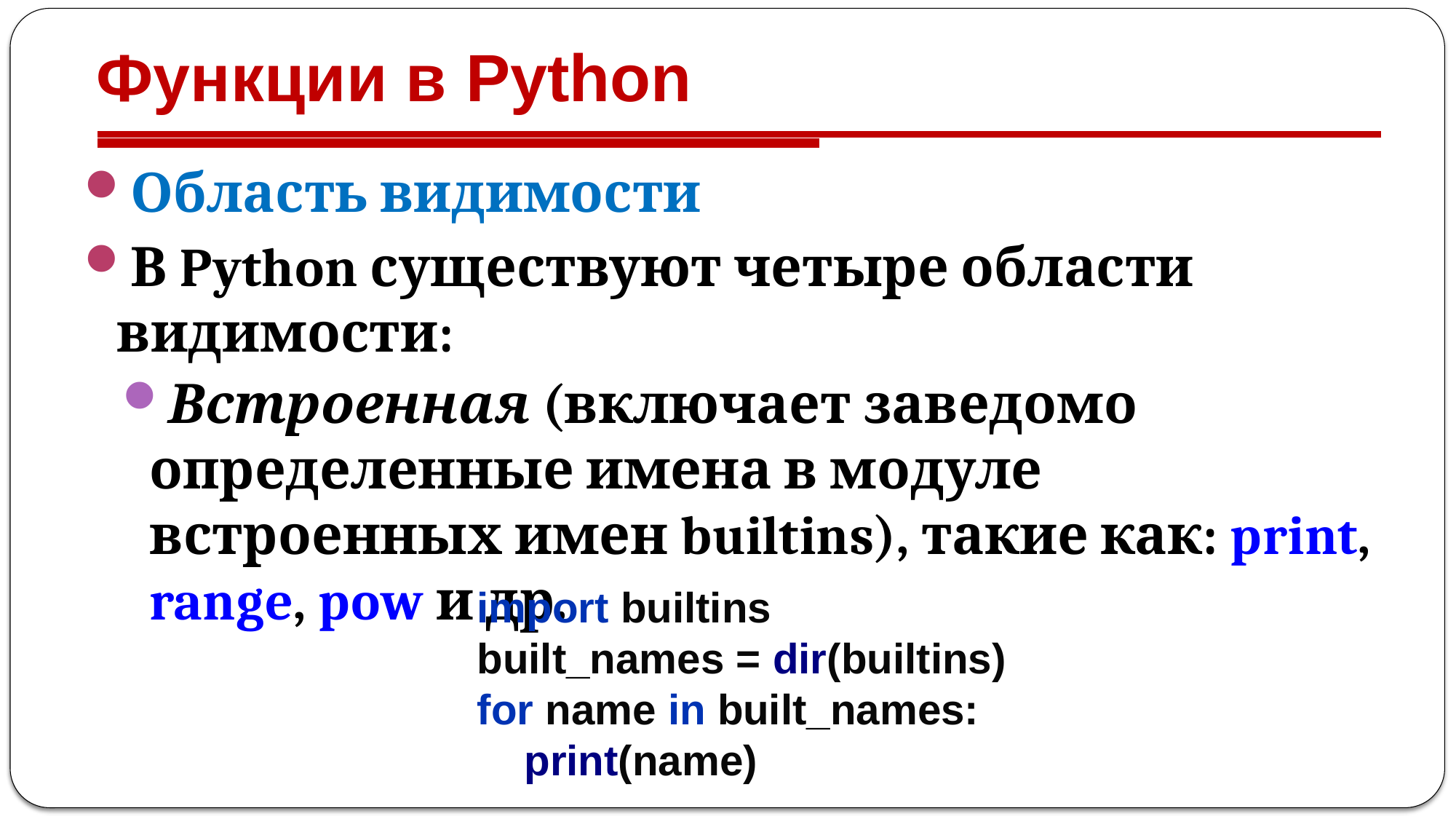

# Функции в Python
Область видимости
В Python существуют четыре области видимости:
Встроенная (включает заведомо определенные имена в модуле встроенных имен builtins), такие как: print, range, pow и др.
import builtins
built_names = dir(builtins)
for name in built_names:
    print(name)